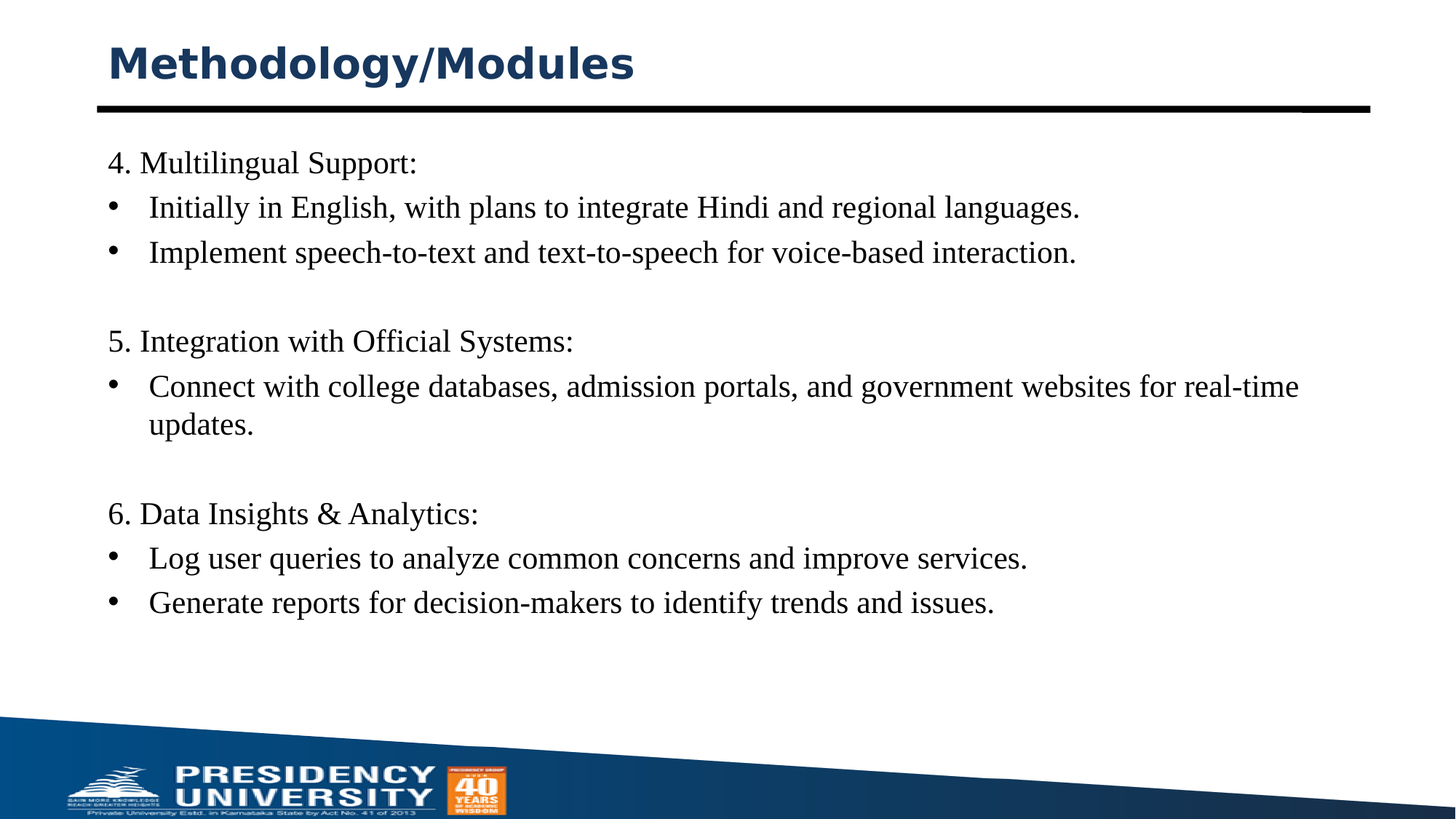

# Methodology/Modules
4. Multilingual Support:
Initially in English, with plans to integrate Hindi and regional languages.
Implement speech-to-text and text-to-speech for voice-based interaction.

5. Integration with Official Systems:
Connect with college databases, admission portals, and government websites for real-time updates.

6. Data Insights & Analytics:
Log user queries to analyze common concerns and improve services.
Generate reports for decision-makers to identify trends and issues.